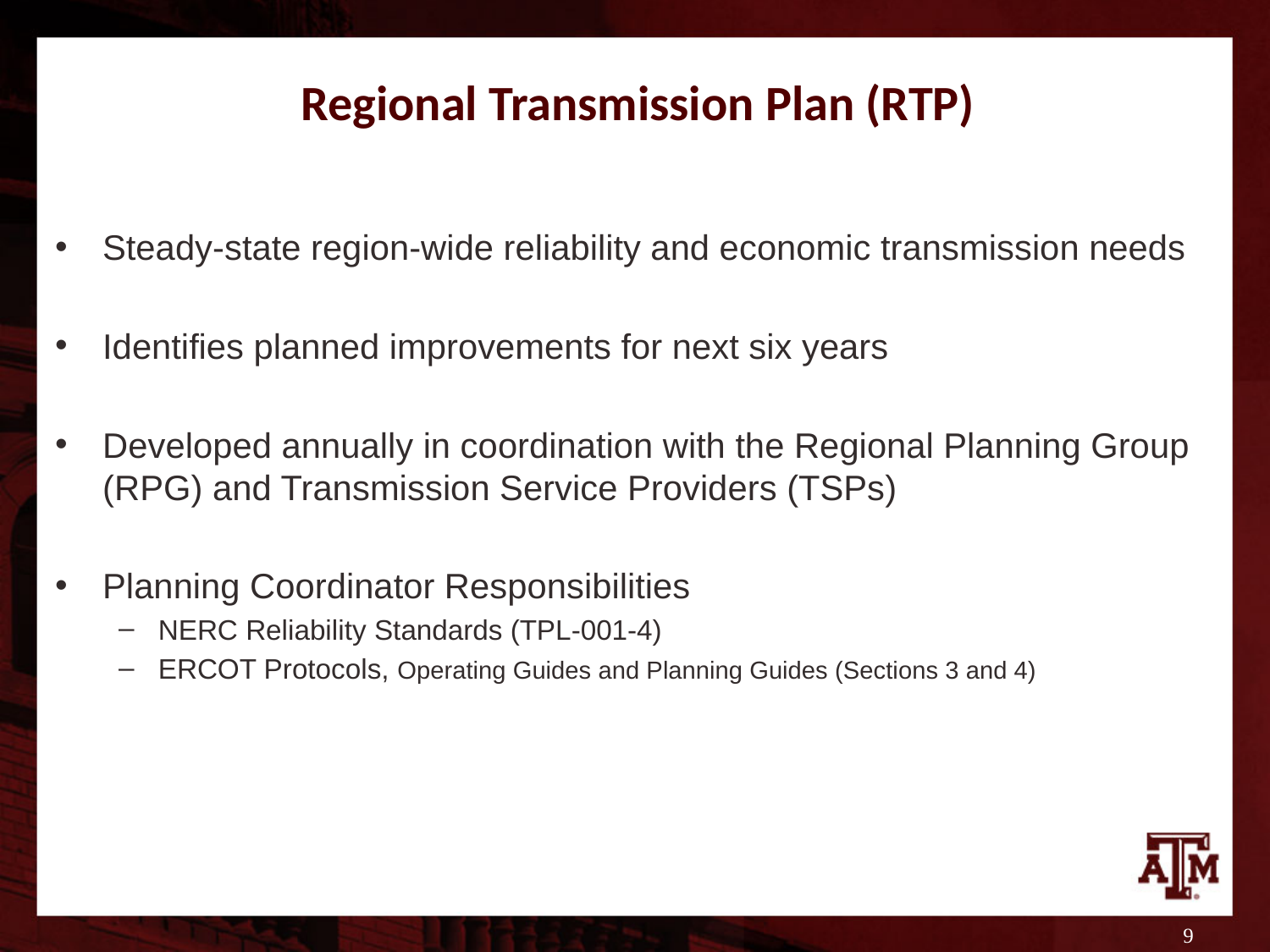

# Regional Transmission Plan (RTP)

Steady-state region-wide reliability and economic transmission needs

Identifies planned improvements for next six years

Developed annually in coordination with the Regional Planning Group (RPG) and Transmission Service Providers (TSPs)

Planning Coordinator Responsibilities
NERC Reliability Standards (TPL-001-4)
ERCOT Protocols, Operating Guides and Planning Guides (Sections 3 and 4)

9